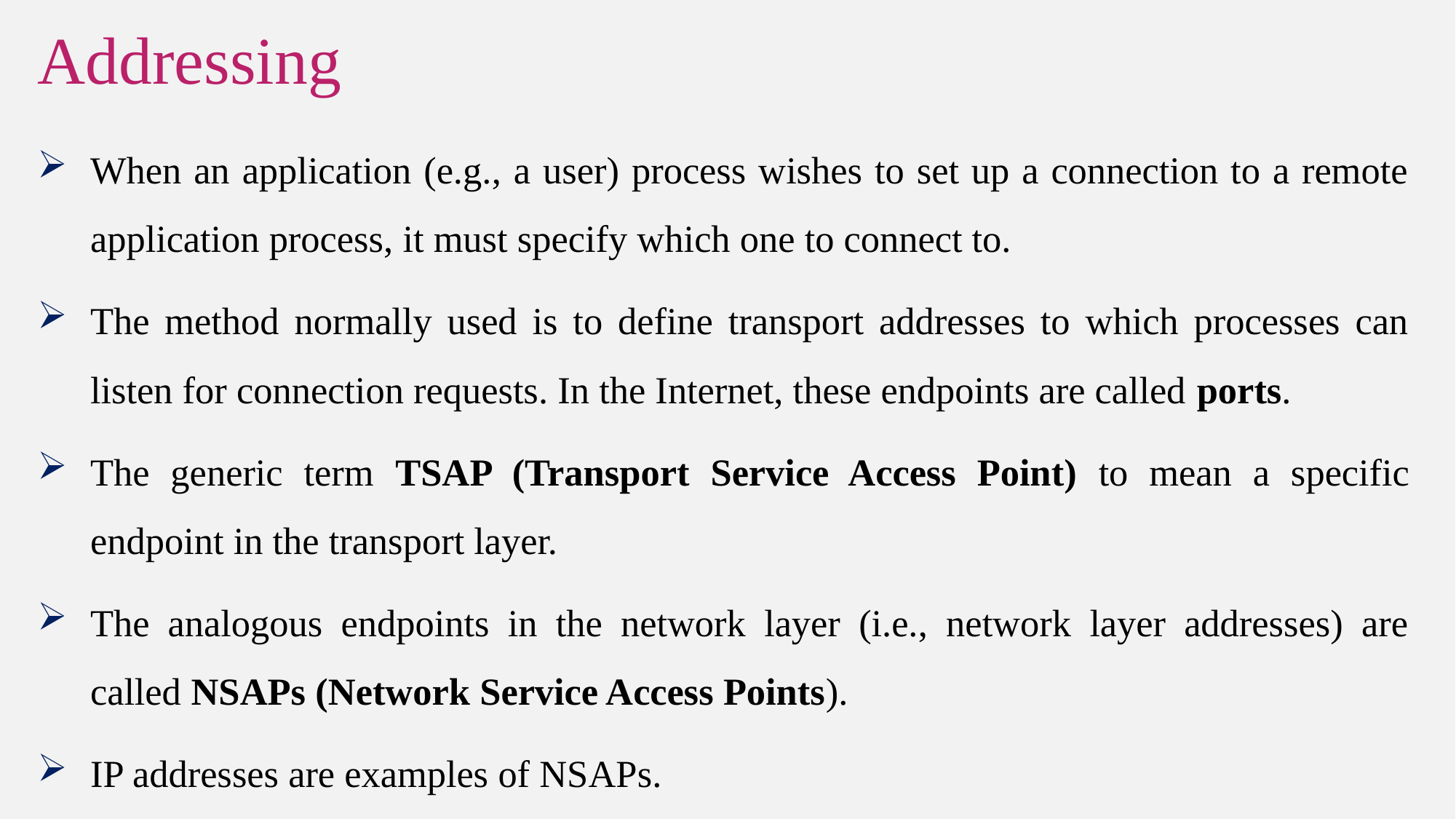

# Addressing
When an application (e.g., a user) process wishes to set up a connection to a remote application process, it must specify which one to connect to.
The method normally used is to define transport addresses to which processes can listen for connection requests. In the Internet, these endpoints are called ports.
The generic term TSAP (Transport Service Access Point) to mean a specific endpoint in the transport layer.
The analogous endpoints in the network layer (i.e., network layer addresses) are called NSAPs (Network Service Access Points).
IP addresses are examples of NSAPs.